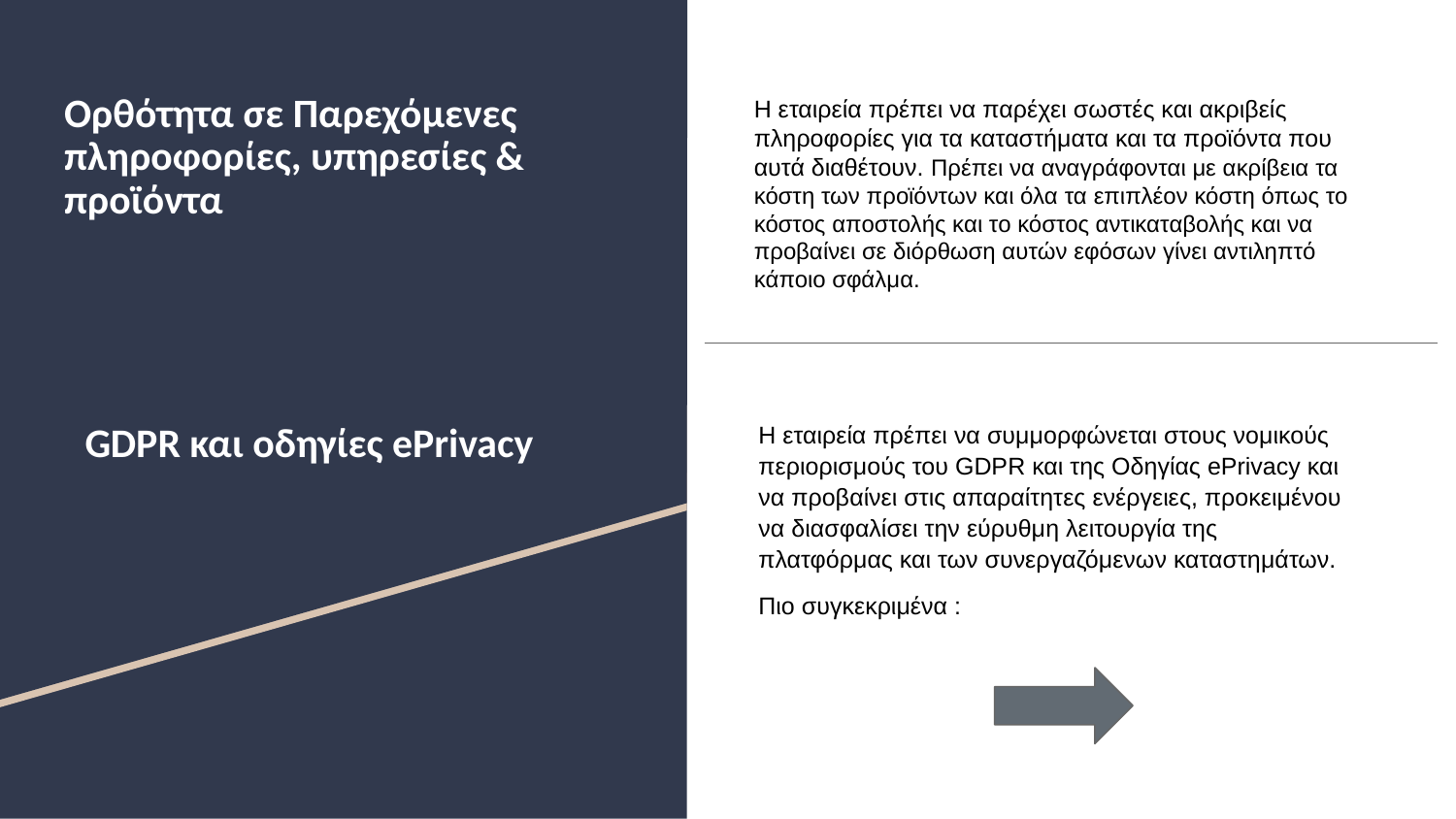

# Ορθότητα σε Παρεχόμενες πληροφορίες, υπηρεσίες & προϊόντα
H εταιρεία πρέπει να παρέχει σωστές και ακριβείς πληροφορίες για τα καταστήματα και τα προϊόντα που αυτά διαθέτουν. Πρέπει να αναγράφονται με ακρίβεια τα κόστη των προϊόντων και όλα τα επιπλέον κόστη όπως το κόστος αποστολής και το κόστος αντικαταβολής και να προβαίνει σε διόρθωση αυτών εφόσων γίνει αντιληπτό κάποιο σφάλμα.

Η εταιρεία πρέπει να συμμορφώνεται στους νομικούς περιορισμούς του GDPR και της Οδηγίας ePrivacy και να προβαίνει στις απαραίτητες ενέργειες, προκειμένου να διασφαλίσει την εύρυθμη λειτουργία της πλατφόρμας και των συνεργαζόμενων καταστημάτων.
Πιο συγκεκριμένα :
GDPR και οδηγίες ePrivacy